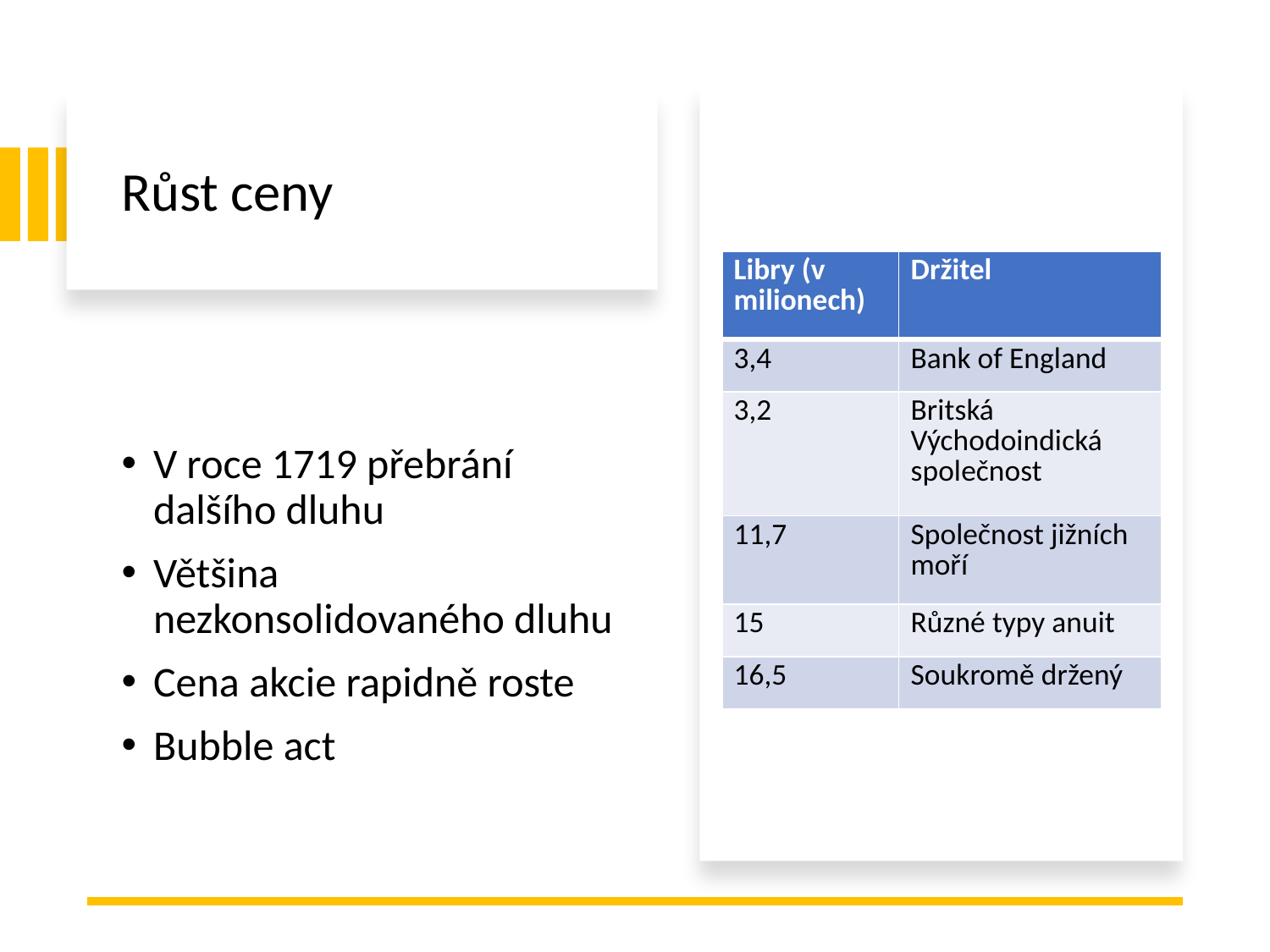

# Růst ceny

| Libry (v milionech) | Držitel |
| --- | --- |
| 3,4 | Bank of England |
| 3,2 | Britská Východoindická společnost |
| 11,7 | Společnost jižních moří |
| 15 | Různé typy anuit |
| 16,5 | Soukromě držený |
V roce 1719 přebrání dalšího dluhu
Většina nezkonsolidovaného dluhu
Cena akcie rapidně roste
Bubble act